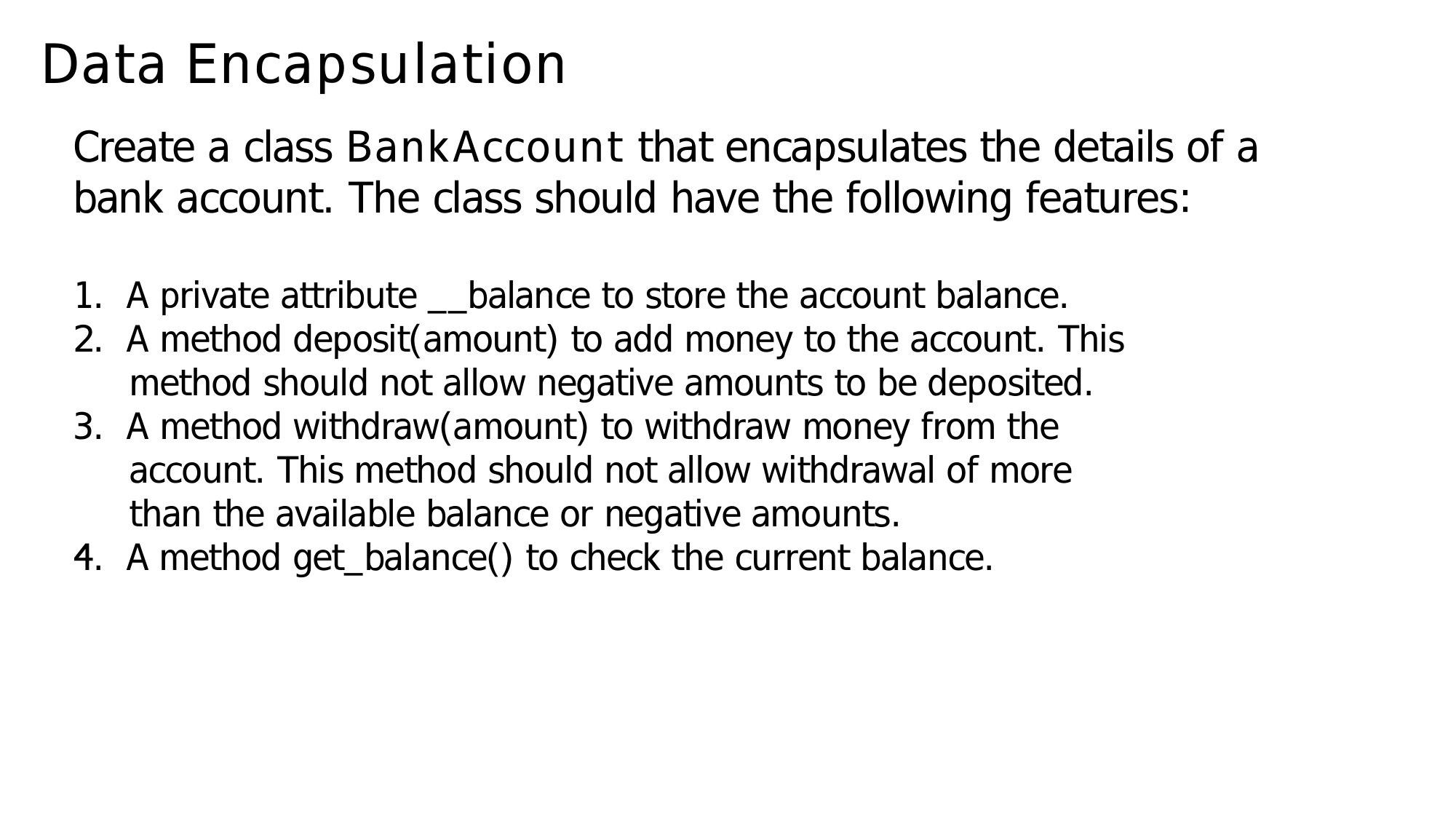

Data Encapsulation
Create a class BankAccount that encapsulates the details of a bank account. The class should have the following features:

  A private attribute __balance to store the account balance.
  A method deposit(amount) to add money to the account. This
     method should not allow negative amounts to be deposited.
  A method withdraw(amount) to withdraw money from the
     account. This method should not allow withdrawal of more
     than the available balance or negative amounts.
  A method get_balance() to check the current balance.